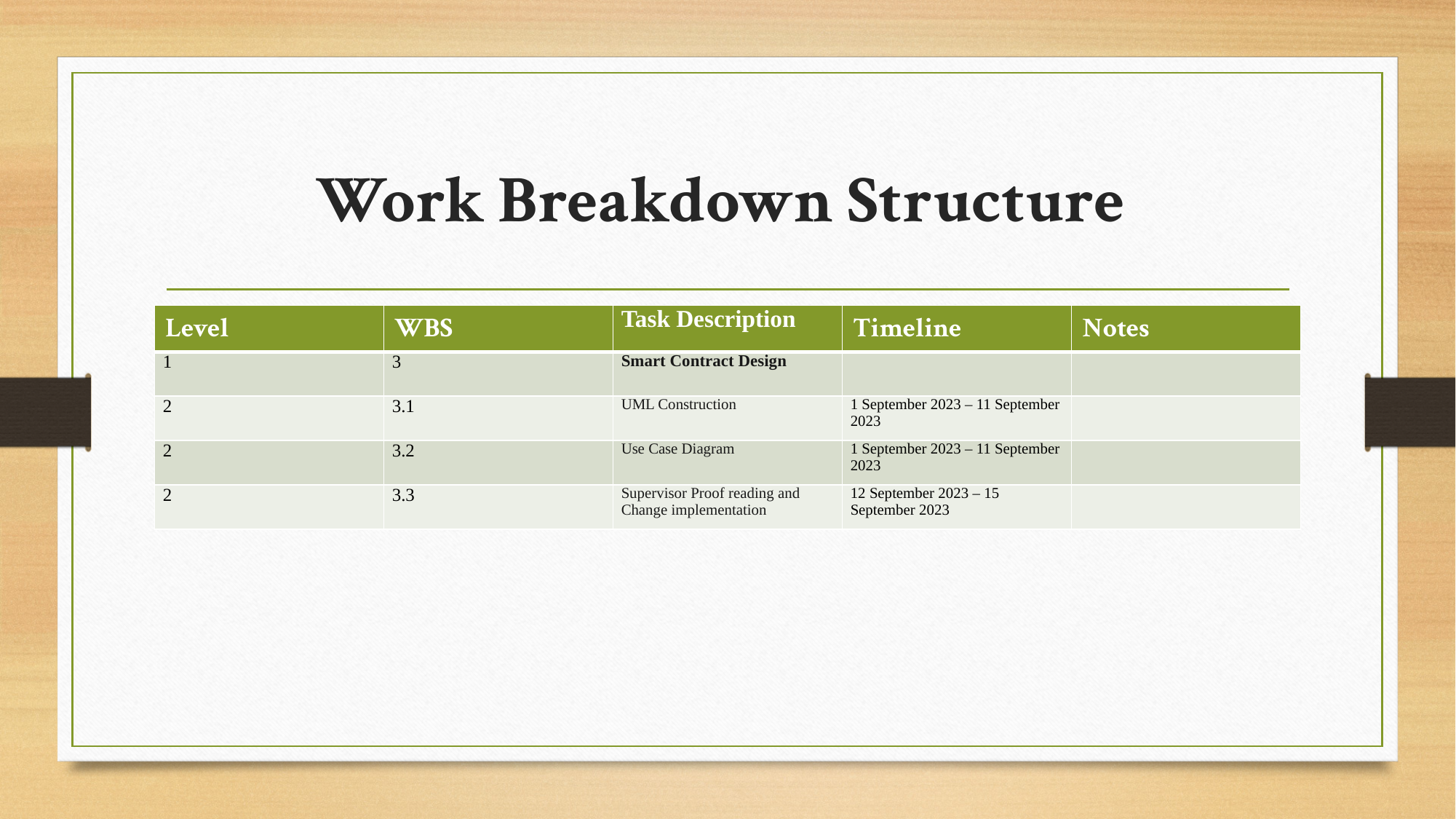

# Work Breakdown Structure
| Level | WBS | Task Description | Timeline | Notes |
| --- | --- | --- | --- | --- |
| 1 | 3 | Smart Contract Design |  |  |
| 2 | 3.1 | UML Construction | 1 September 2023 – 11 September 2023 |  |
| 2 | 3.2 | Use Case Diagram | 1 September 2023 – 11 September 2023 |  |
| 2 | 3.3 | Supervisor Proof reading and Change implementation | 12 September 2023 – 15 September 2023 |  |